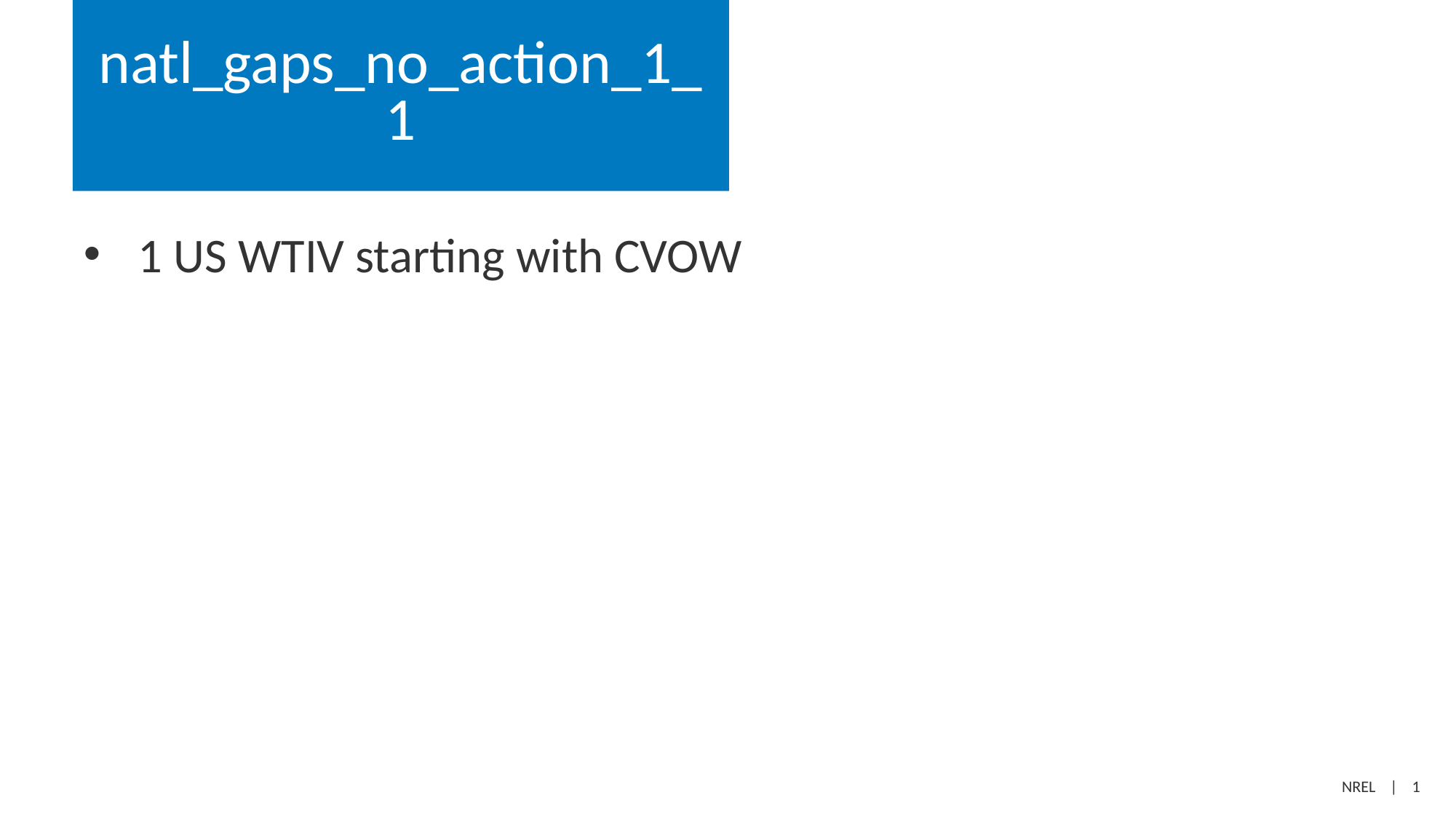

# natl_gaps_no_action_1_1
1 US WTIV starting with CVOW